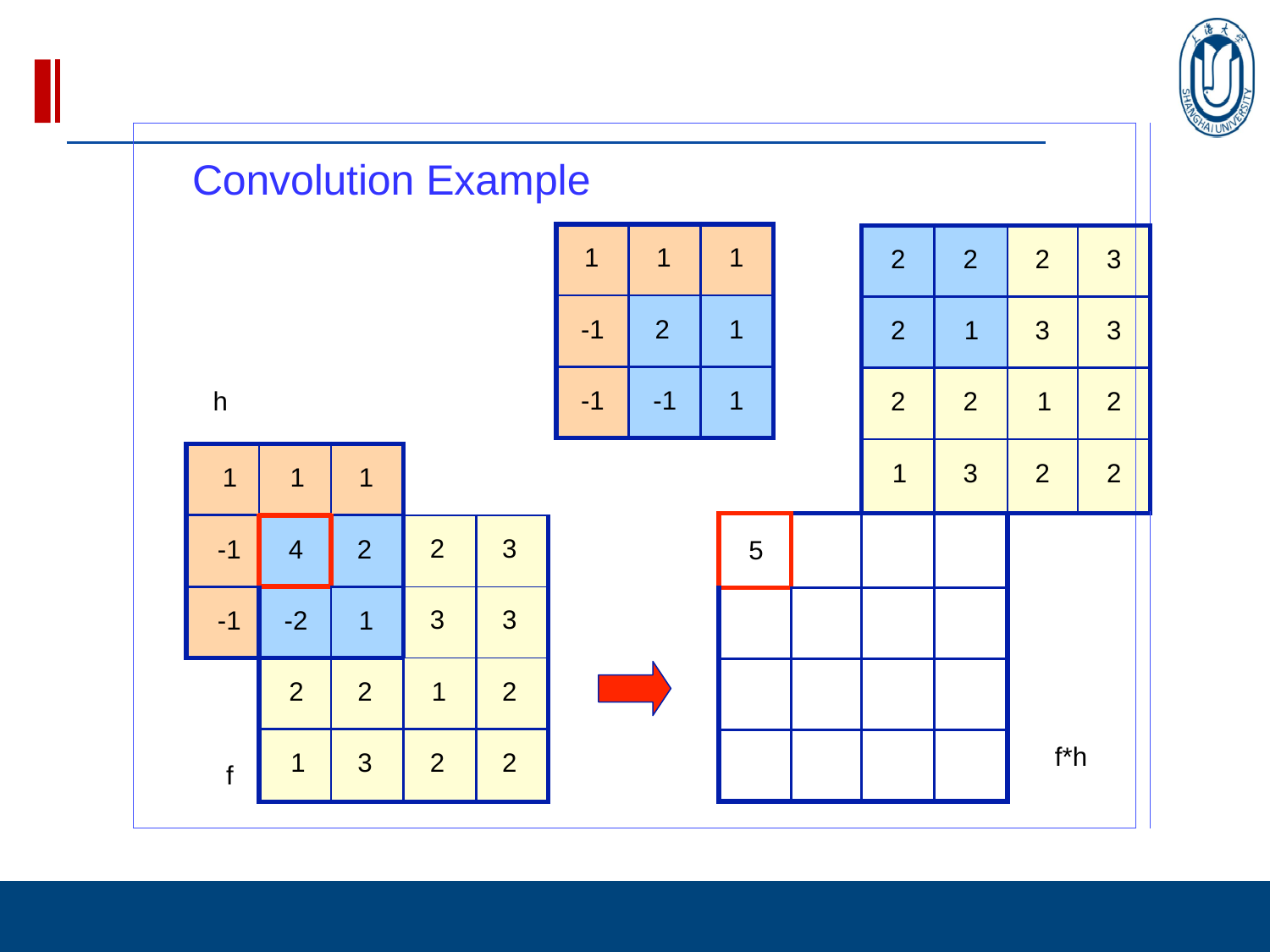

| Convolution Example |  |  |  |  |  |  |  |
| --- | --- | --- | --- | --- | --- | --- | --- |
| h |  |  | 2 | 2 | 2 | 3 |  |
|  |  |  | 2 | 1 | 3 | 3 |  |
|  |  |  | 2 | 2 | 1 | 2 |  |
|  |  |  | 1 | 3 | 2 | 2 |  |
|  | 5 |  |  |  | f\*h |  |  |
|  |  |  |  |  |  |  |  |
|  |  |  |  |  |  |  |  |
|  |  |  |  |  |  |  |  |
|  |  |  |  |  |  |  |  |
| 1 | 1 | 1 |
| --- | --- | --- |
| -1 | 2 | 1 |
| -1 | -1 | 1 |
St
ep 1
| 1 | 1 | 1 |  |  |
| --- | --- | --- | --- | --- |
| -1 | 4 | 2 | 2 | 3 |
| -1 | -2 | 1 | 3 | 3 |
| f | 2 | 2 | 1 | 2 |
|  | 1 | 3 | 2 | 2 |
2
2
2
1